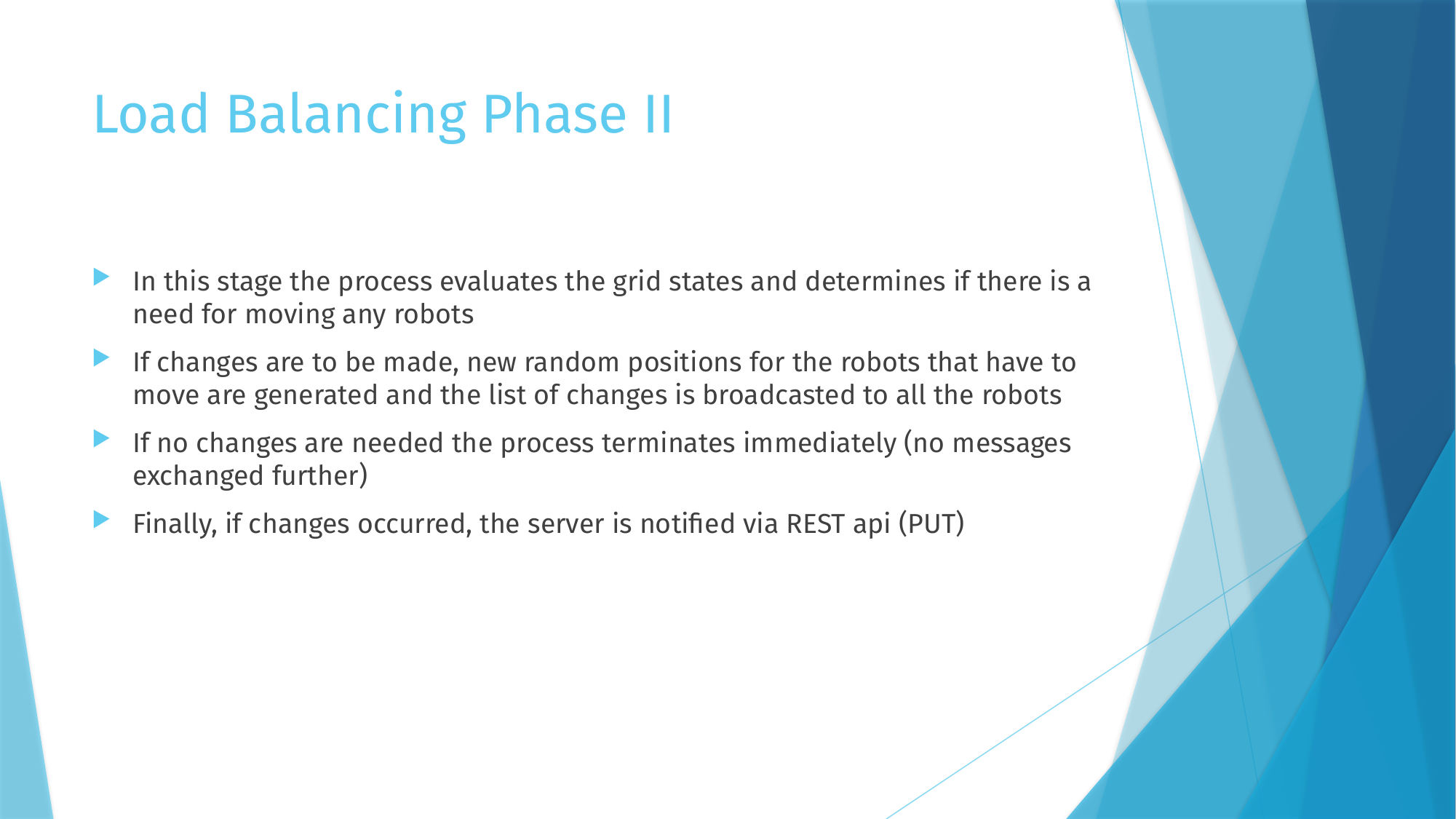

# Load Balancing Phase II
In this stage the process evaluates the grid states and determines if there is a need for moving any robots
If changes are to be made, new random positions for the robots that have to move are generated and the list of changes is broadcasted to all the robots
If no changes are needed the process terminates immediately (no messages exchanged further)
Finally, if changes occurred, the server is notified via REST api (PUT)